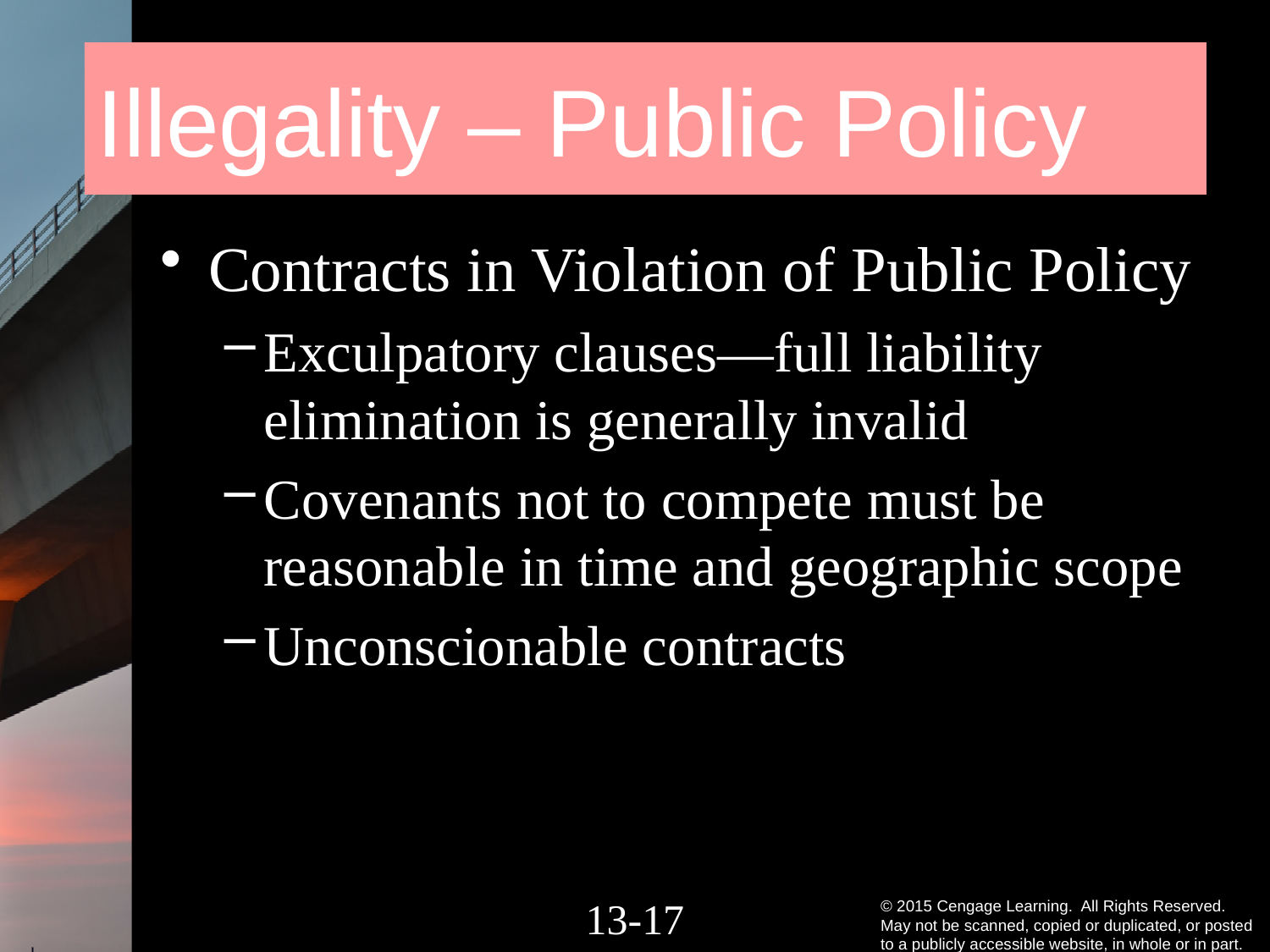

# Illegality – Public Policy
Contracts in Violation of Public Policy
Exculpatory clauses—full liability elimination is generally invalid
Covenants not to compete must be reasonable in time and geographic scope
Unconscionable contracts
13-17